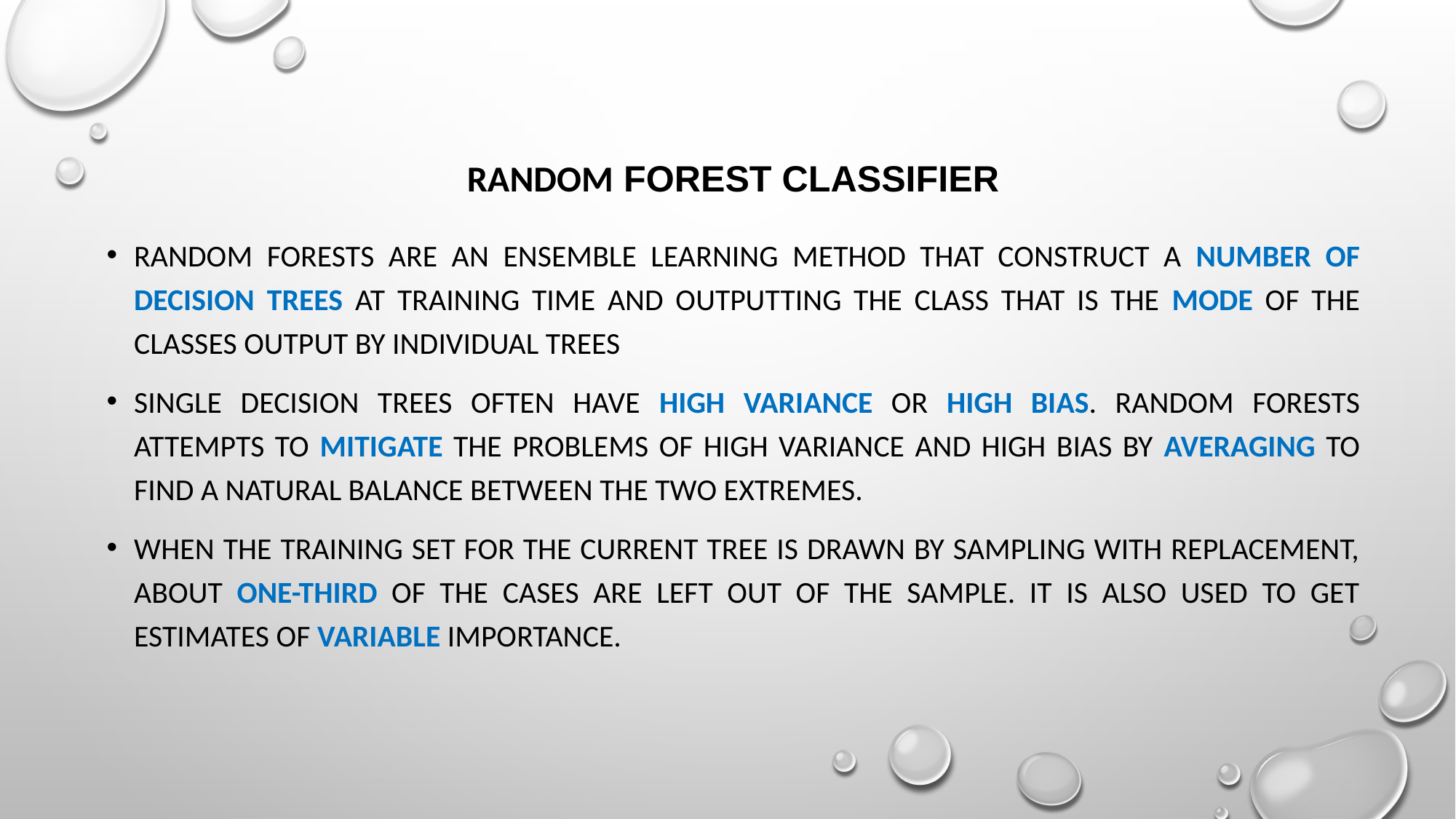

# Random Forest Classifier
Random Forests are an ensemble learning method that construct a number of decision trees at training time and outputting the class that is the mode of the classes output by individual trees
Single decision trees often have high variance or high bias. Random Forests attempts to mitigate the problems of high variance and high bias by averaging to find a natural balance between the two extremes.
When the training set for the current tree is drawn by sampling with replacement, about one-third of the cases are left out of the sample. It is also used to get estimates of variable importance.